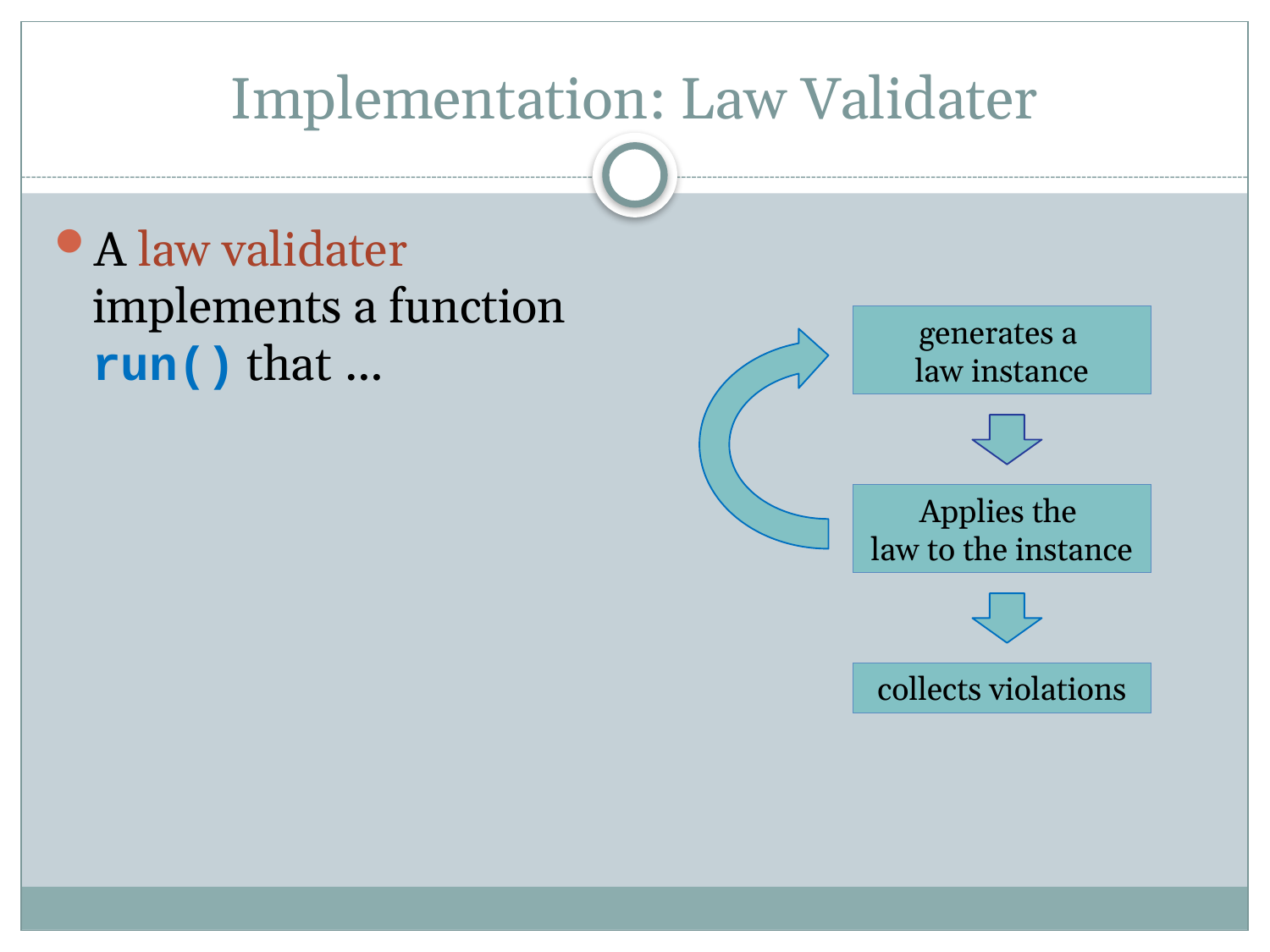

# Implementation: Law Validater
A law validater implements a function run() that …

generates a
law instance

Applies the
law to the instance

collects violations